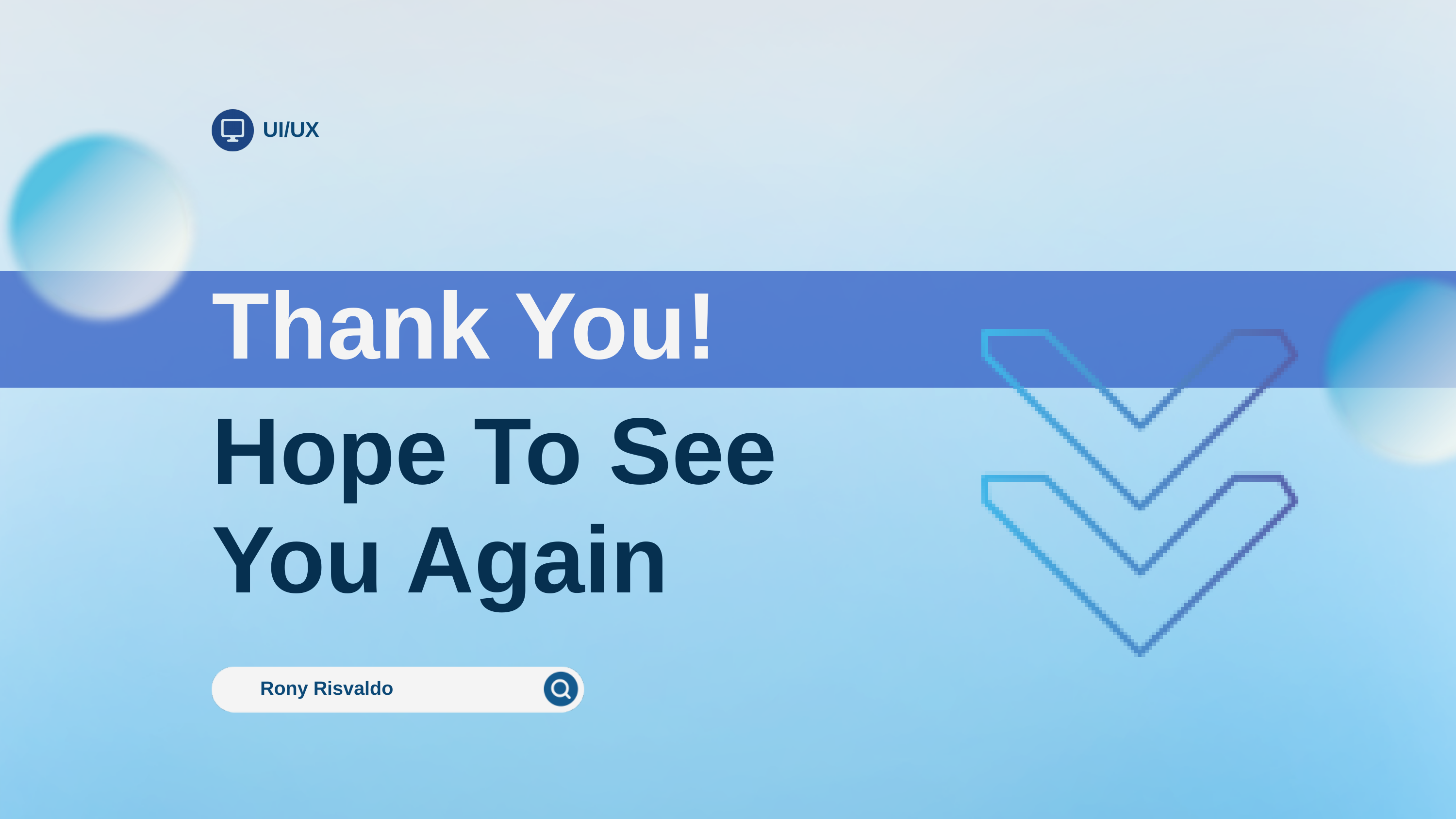

UI/UX

Thank You!

Hope To See You Again

Rony Risvaldo